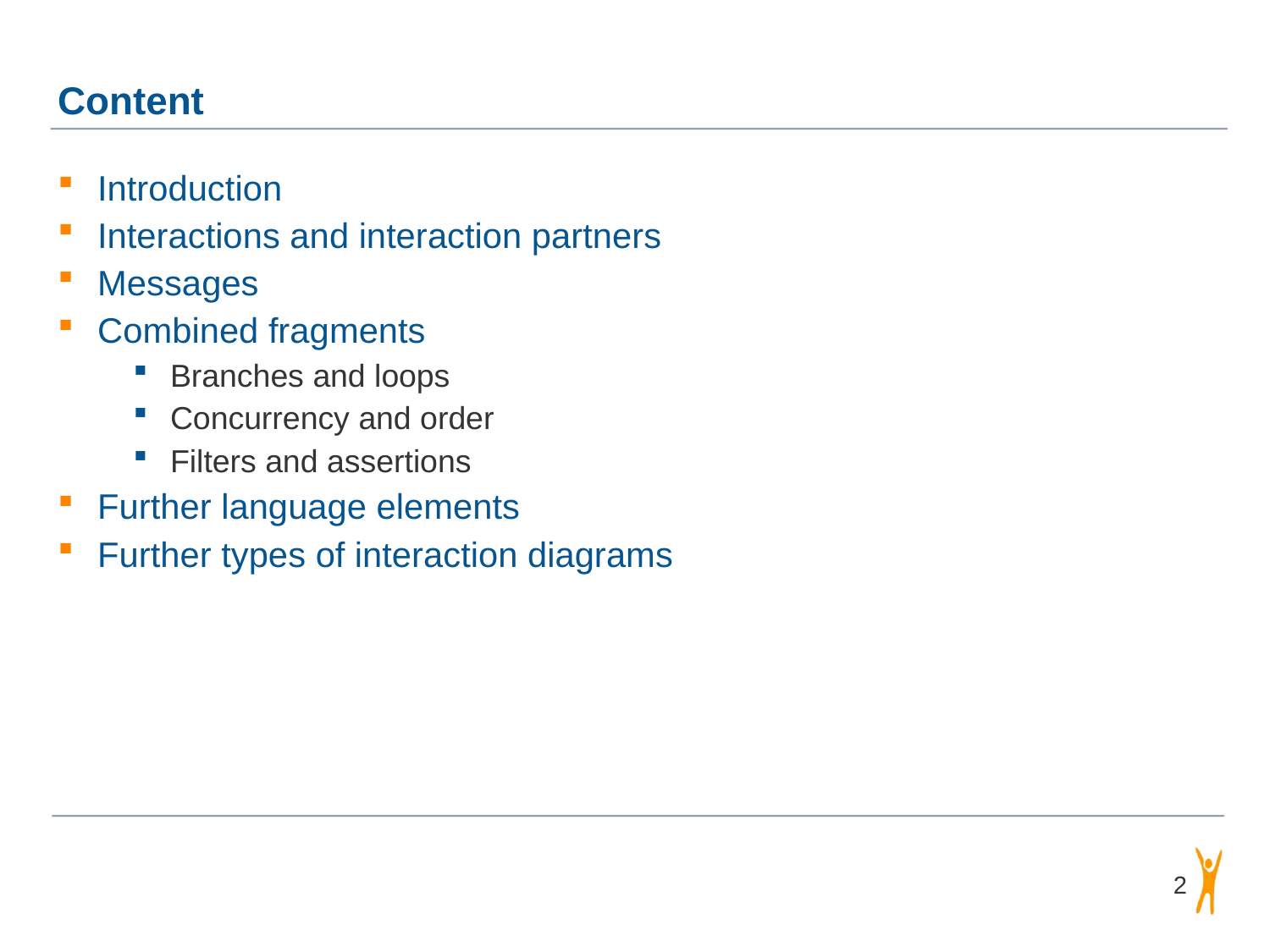

# Content
Introduction
Interactions and interaction partners
Messages
Combined fragments
Branches and loops
Concurrency and order
Filters and assertions
Further language elements
Further types of interaction diagrams

2